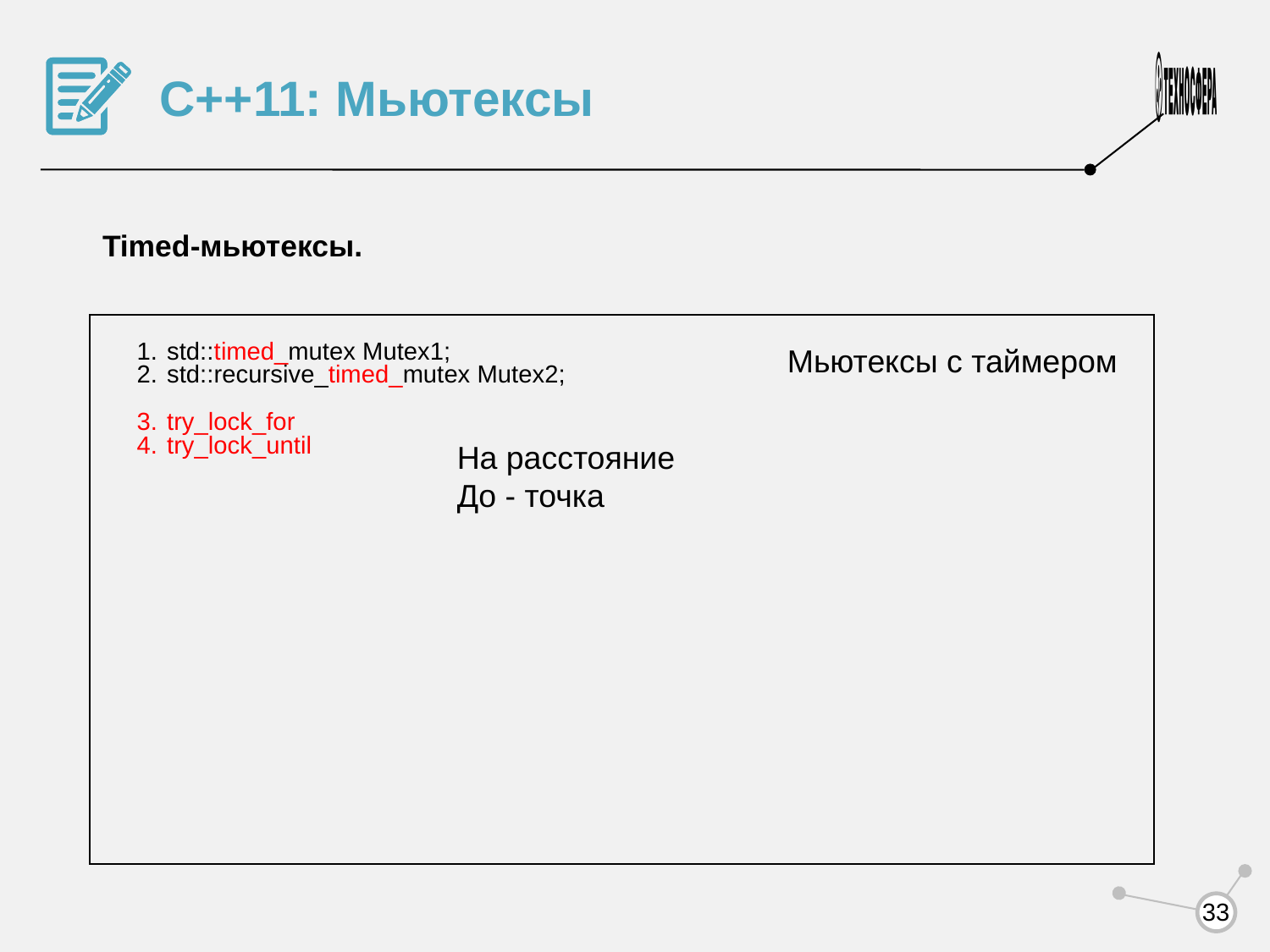

С++11: Мьютексы
Timed-мьютексы.
std::timed_mutex Mutex1;
std::recursive_timed_mutex Mutex2;

try_lock_for
try_lock_until
Мьютексы с таймером
На расстояние
До - точка
33